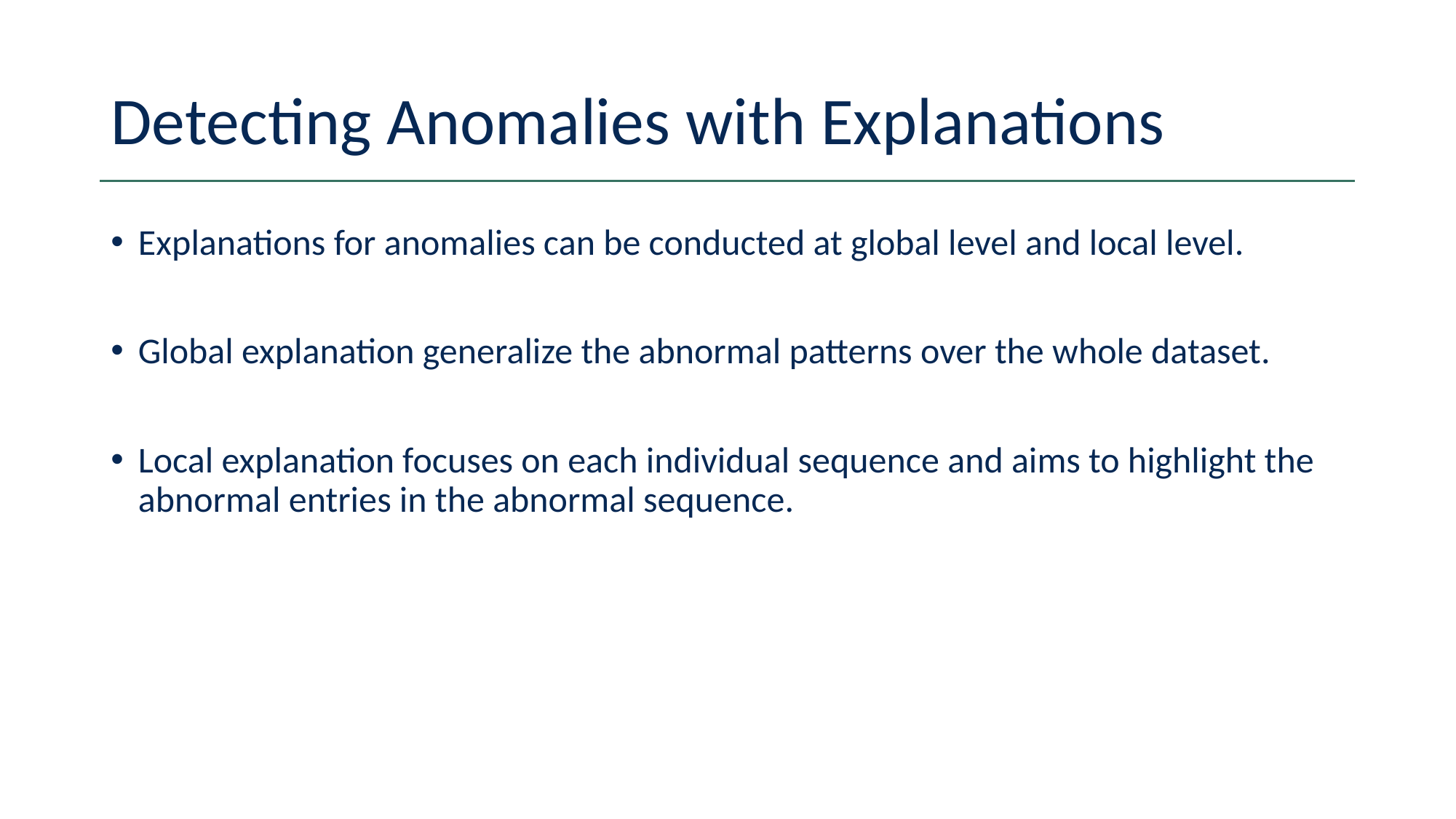

# Detecting Anomalies with Explanations
Explanations for anomalies can be conducted at global level and local level.

Global explanation generalize the abnormal patterns over the whole dataset.

Local explanation focuses on each individual sequence and aims to highlight the abnormal entries in the abnormal sequence.